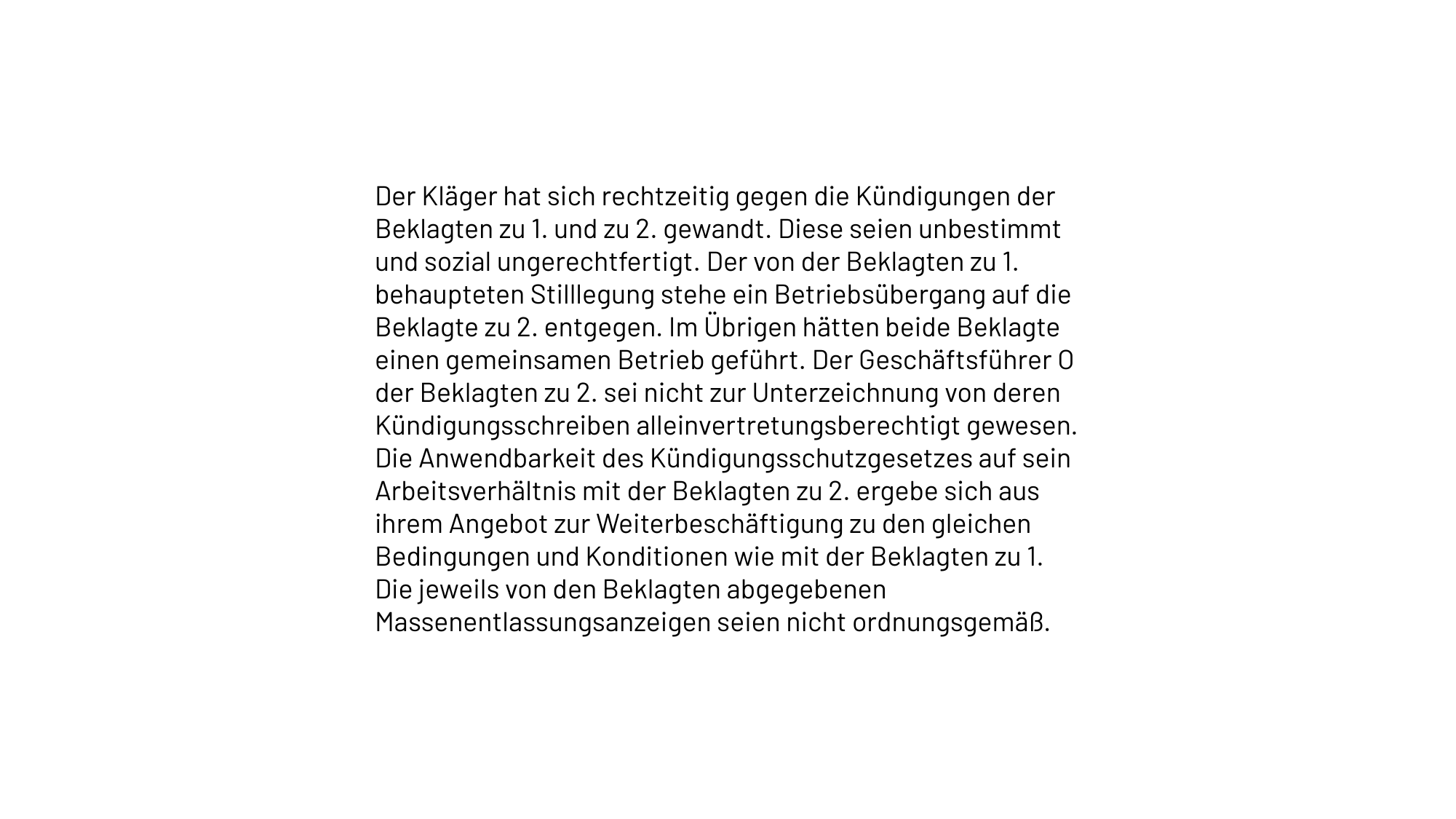

Der Kläger hat sich rechtzeitig gegen die Kündigungen der Beklagten zu 1. und zu 2. gewandt. Diese seien unbestimmt und sozial ungerechtfertigt. Der von der Beklagten zu 1. behaupteten Stilllegung stehe ein Betriebsübergang auf die Beklagte zu 2. entgegen. Im Übrigen hätten beide Beklagte einen gemeinsamen Betrieb geführt. Der Geschäftsführer O der Beklagten zu 2. sei nicht zur Unterzeichnung von deren Kündigungsschreiben alleinvertretungsberechtigt gewesen. Die Anwendbarkeit des Kündigungsschutzgesetzes auf sein Arbeitsverhältnis mit der Beklagten zu 2. ergebe sich aus ihrem Angebot zur Weiterbeschäftigung zu den gleichen Bedingungen und Konditionen wie mit der Beklagten zu 1. Die jeweils von den Beklagten abgegebenen Massenentlassungsanzeigen seien nicht ordnungsgemäß.